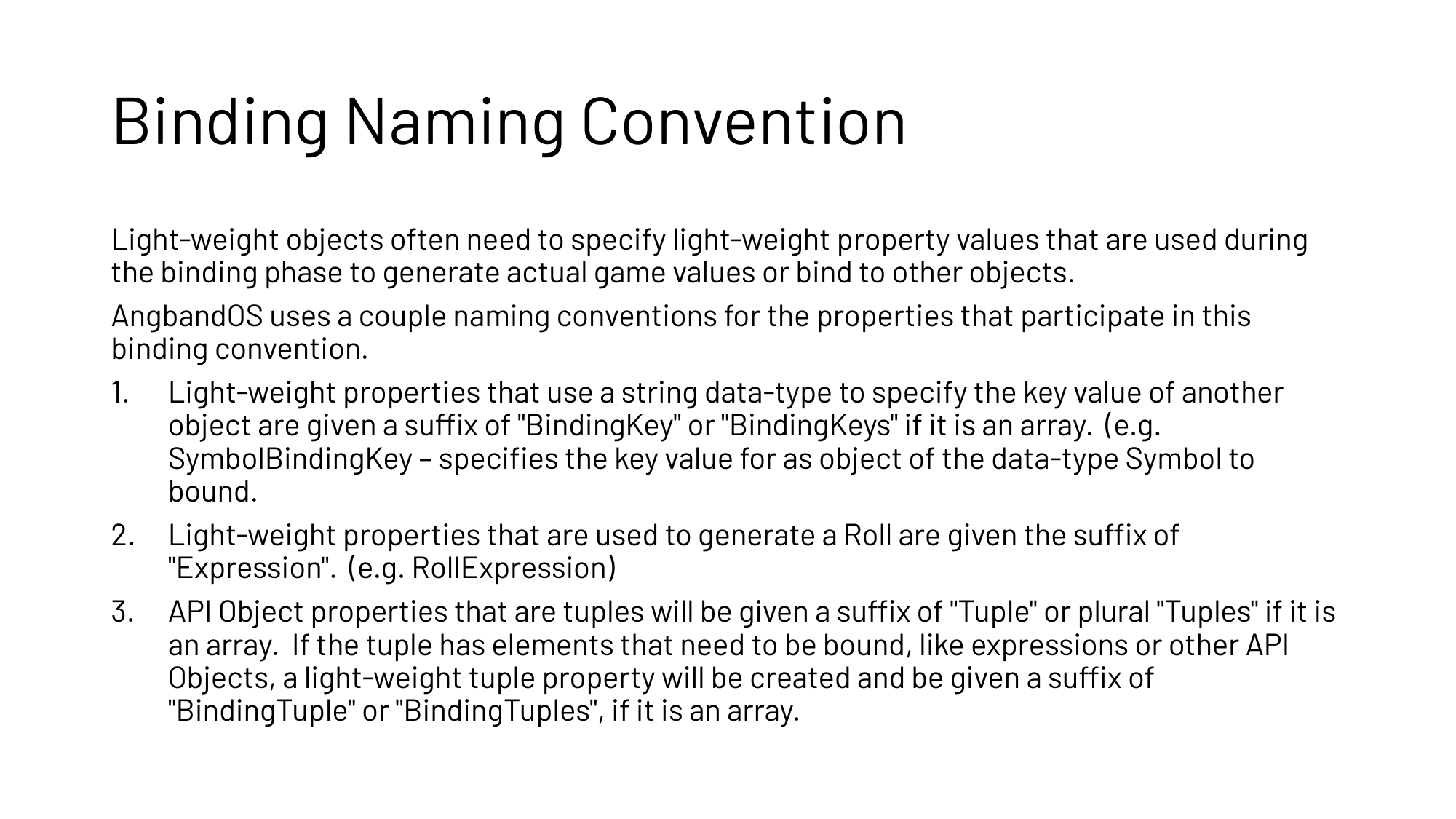

# Binding Naming Convention
Light-weight objects often need to specify light-weight property values that are used during the binding phase to generate actual game values or bind to other objects.
AngbandOS uses a couple naming conventions for the properties that participate in this binding convention.
Light-weight properties that use a string data-type to specify the key value of another object are given a suffix of "BindingKey" or "BindingKeys" if it is an array.  (e.g. SymbolBindingKey – specifies the key value for as object of the data-type Symbol to bound.
Light-weight properties that are used to generate a Roll are given the suffix of "Expression".  (e.g. RollExpression)
API Object properties that are tuples will be given a suffix of "Tuple" or plural "Tuples" if it is an array.  If the tuple has elements that need to be bound, like expressions or other API Objects, a light-weight tuple property will be created and be given a suffix of "BindingTuple" or "BindingTuples", if it is an array.